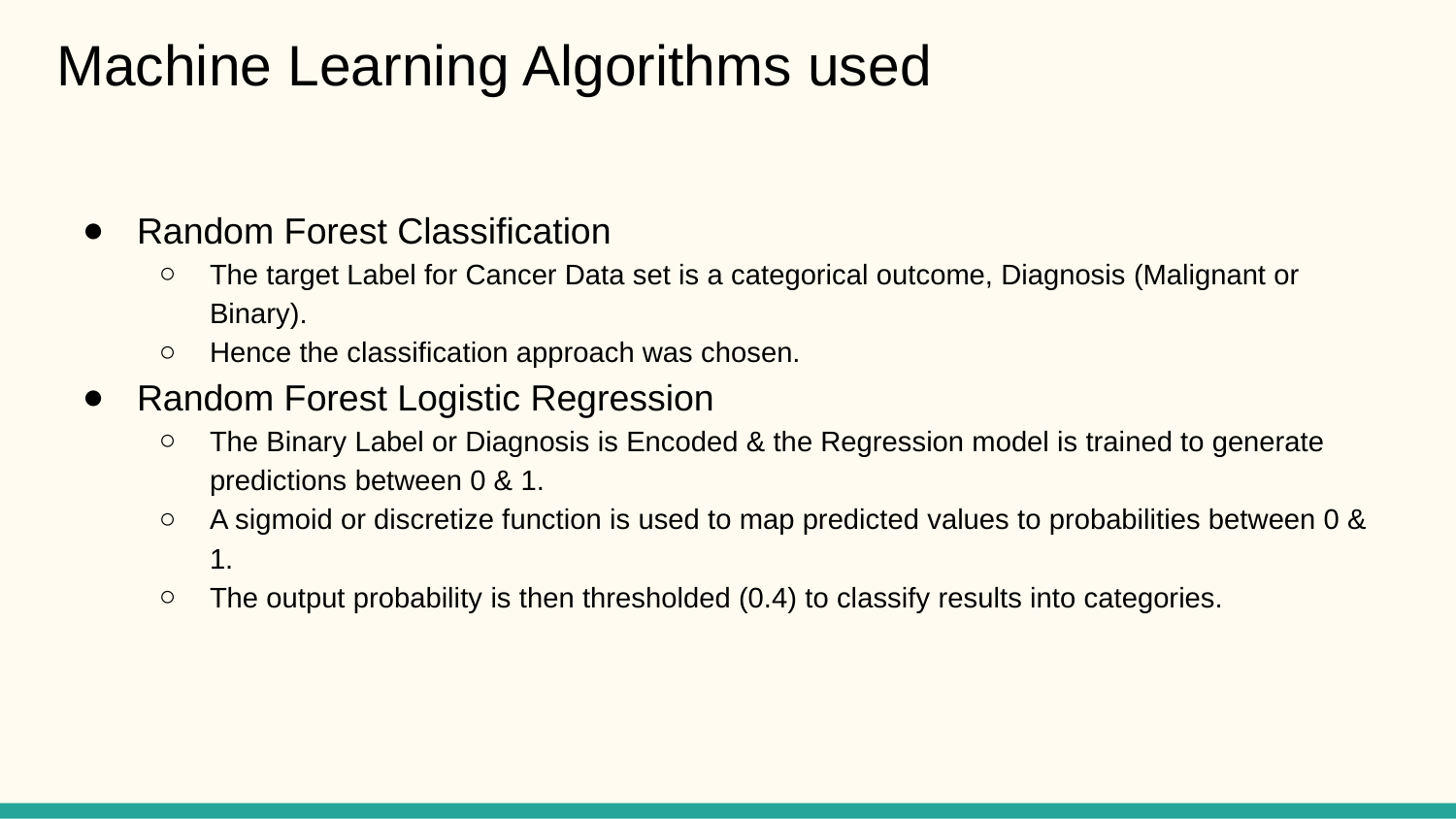

# Machine Learning Algorithms used
Random Forest Classification
The target Label for Cancer Data set is a categorical outcome, Diagnosis (Malignant or Binary).
Hence the classification approach was chosen.
Random Forest Logistic Regression
The Binary Label or Diagnosis is Encoded & the Regression model is trained to generate predictions between 0 & 1.
A sigmoid or discretize function is used to map predicted values to probabilities between 0 & 1.
The output probability is then thresholded (0.4) to classify results into categories.